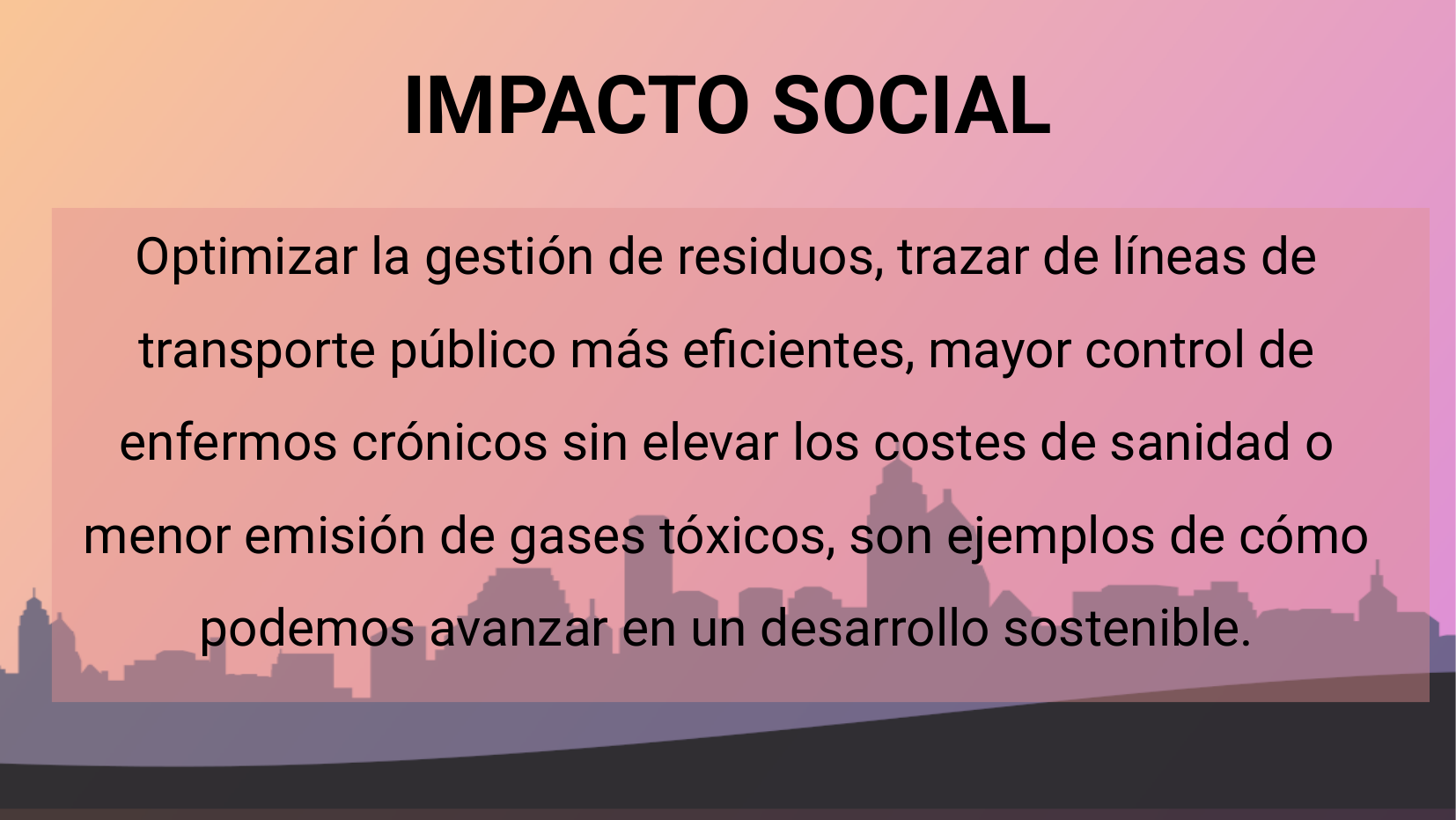

# IMPACTO SOCIAL
Optimizar la gestión de residuos, trazar de líneas de transporte público más eficientes, mayor control de enfermos crónicos sin elevar los costes de sanidad o menor emisión de gases tóxicos, son ejemplos de cómo podemos avanzar en un desarrollo sostenible.